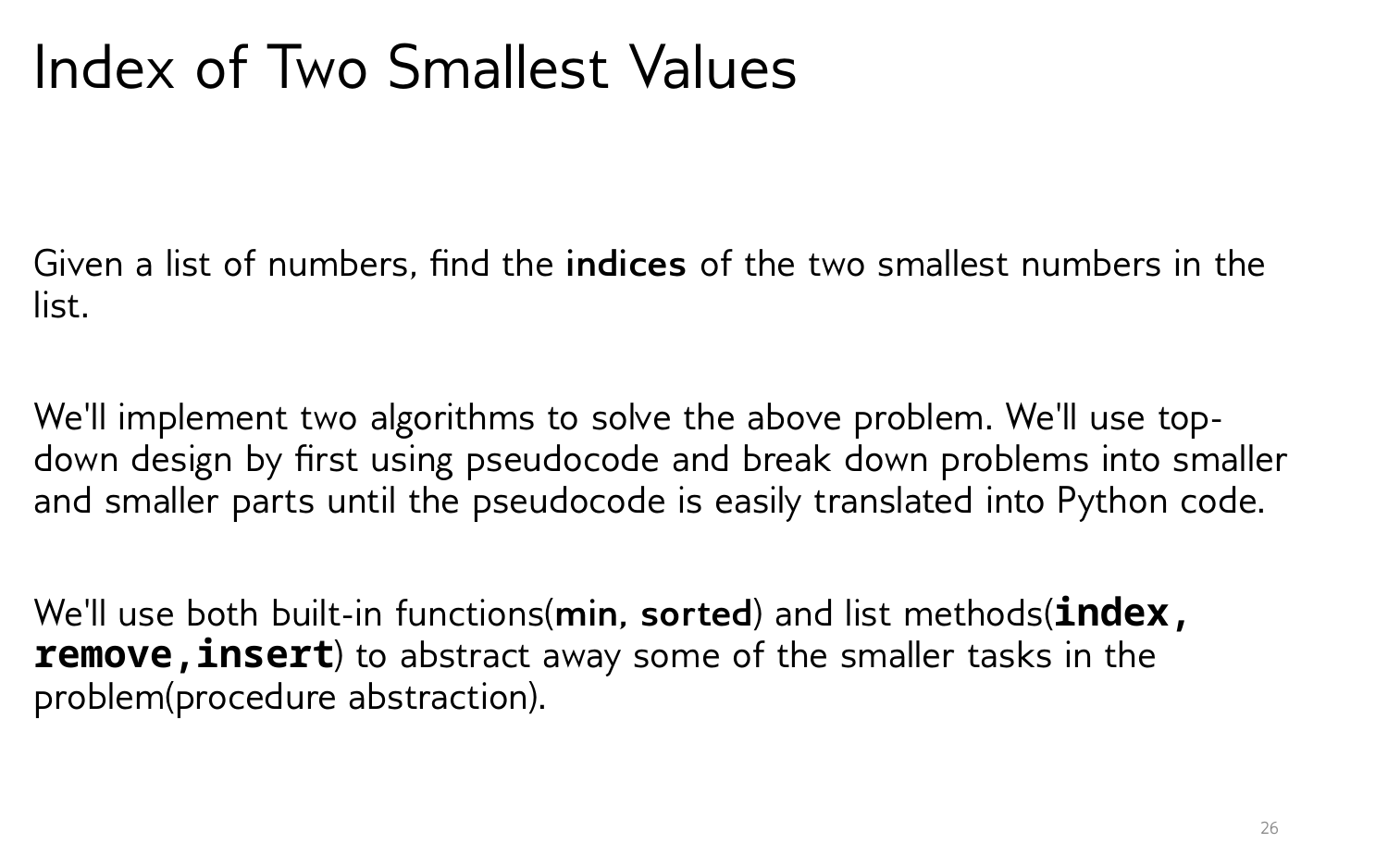

# Index of Two Smallest Values

Given a list of numbers, find the indices of the two smallest numbers in the list.

We'll implement two algorithms to solve the above problem. We'll use top-down design by first using pseudocode and break down problems into smaller and smaller parts until the pseudocode is easily translated into Python code.

We'll use both built-in functions(min, sorted) and list methods(index, remove,insert) to abstract away some of the smaller tasks in the problem(procedure abstraction).

26